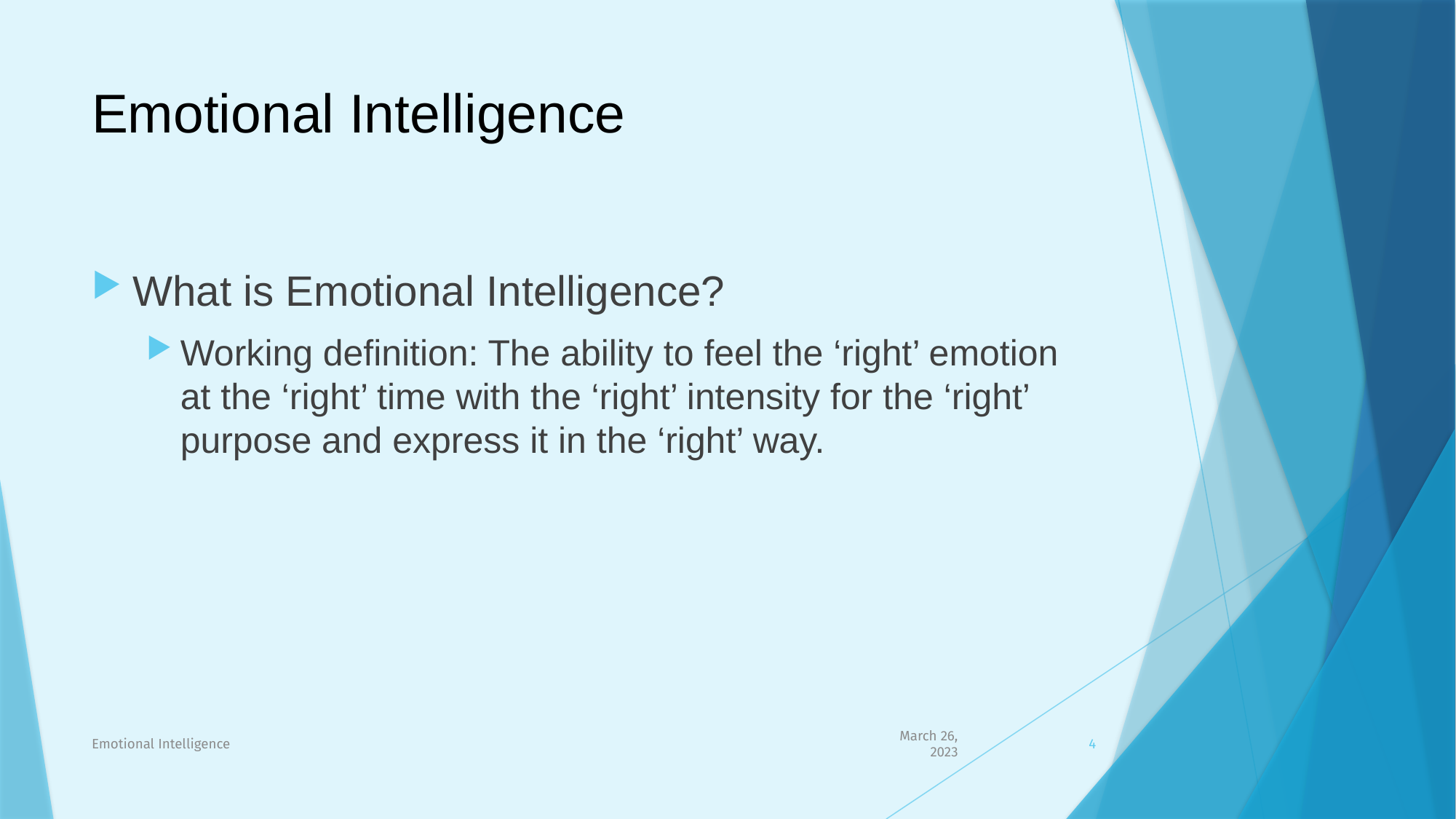

# Emotional Intelligence
What is Emotional Intelligence?
Working definition: The ability to feel the ‘right’ emotion at the ‘right’ time with the ‘right’ intensity for the ‘right’ purpose and express it in the ‘right’ way.

Emotional Intelligence
March 26, 2023
4